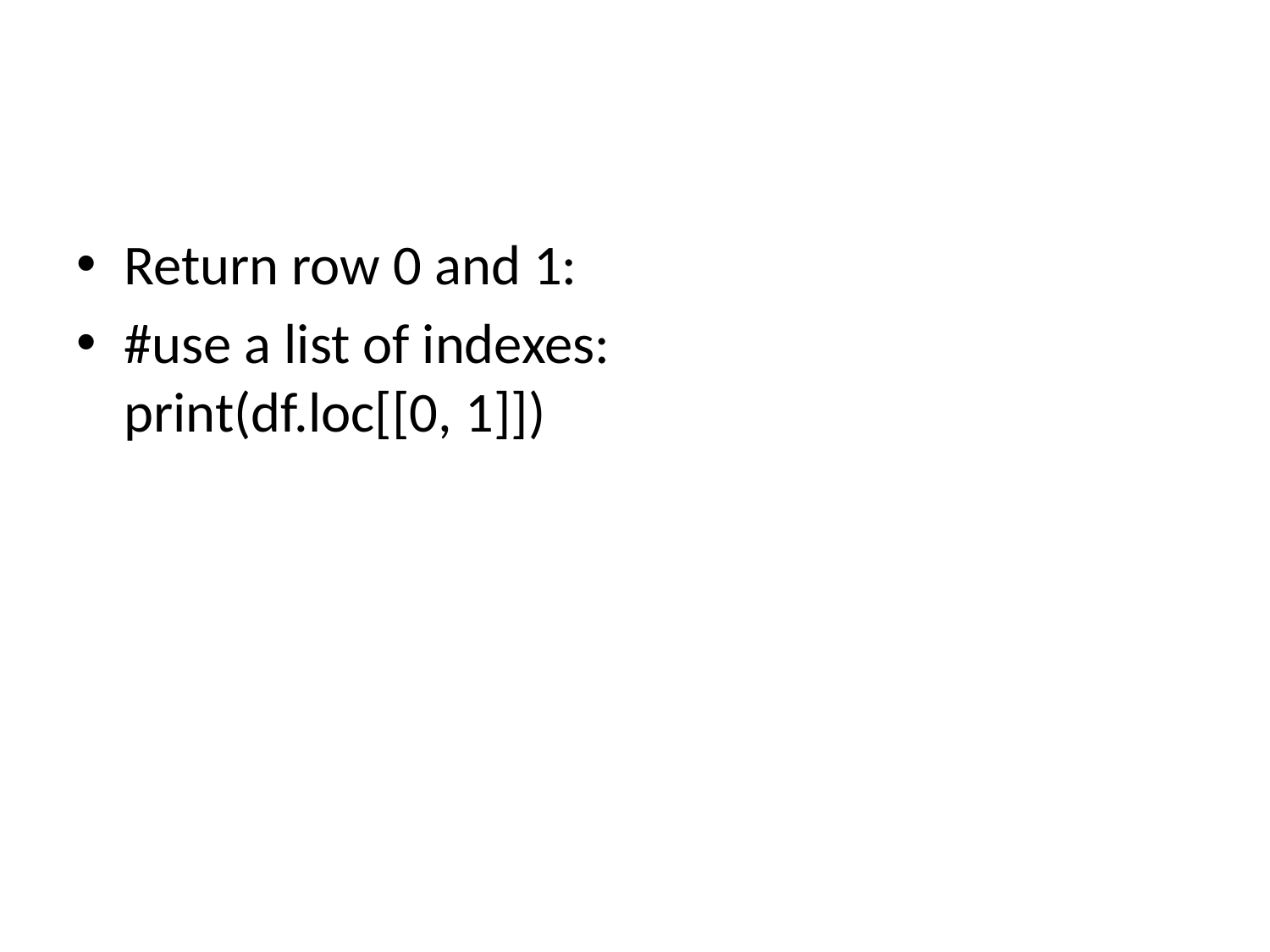

#
Return row 0 and 1:
#use a list of indexes:
print(df.loc[[0, 1]])